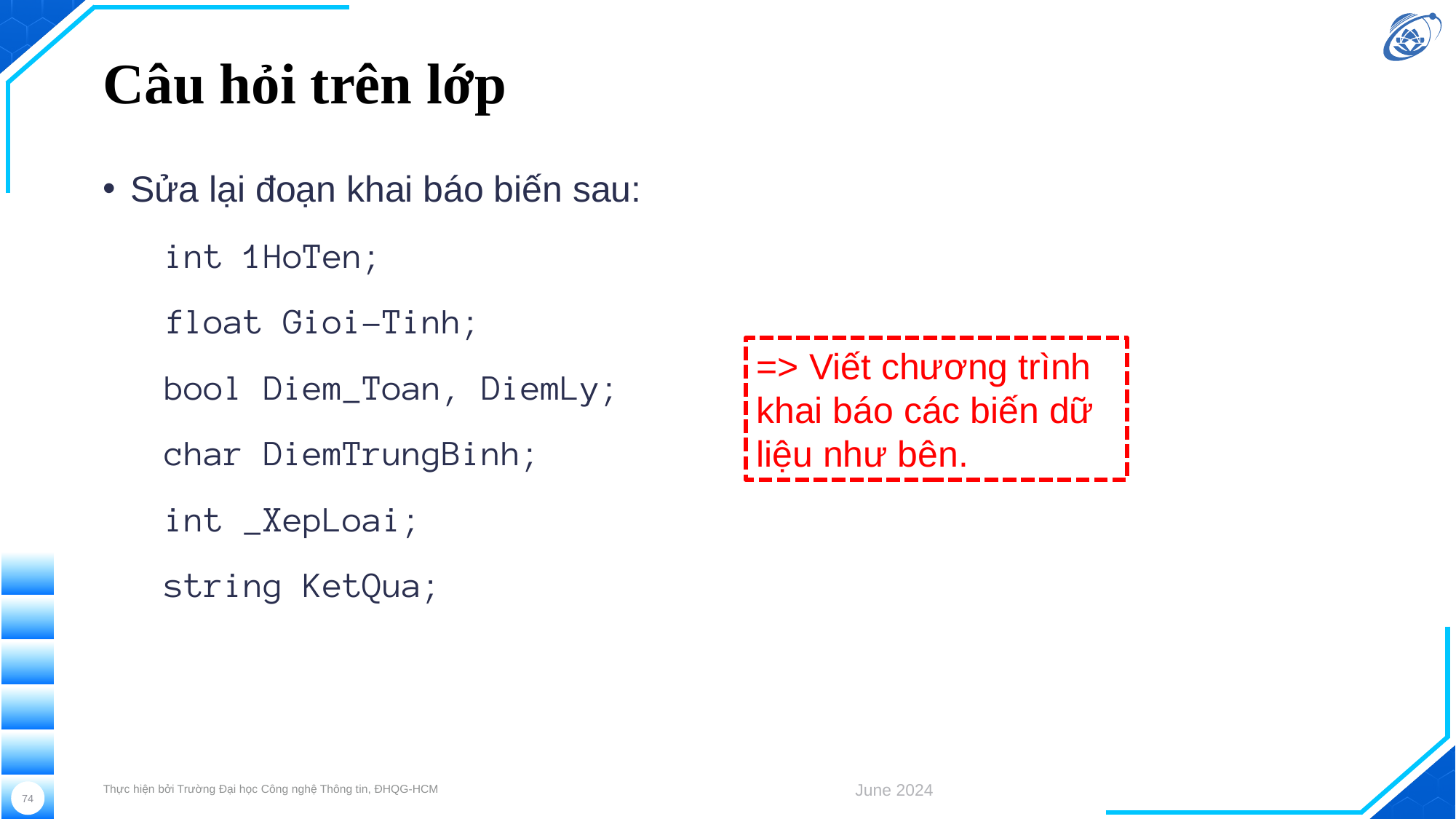

# Câu hỏi trên lớp
Sửa lại đoạn khai báo biến sau:
int 1HoTen;
float Gioi-Tinh;
bool Diem_Toan, DiemLy;
char DiemTrungBinh;
int _XepLoai;
string KetQua;
=> Viết chương trình khai báo các biến dữ liệu như bên.
Thực hiện bởi Trường Đại học Công nghệ Thông tin, ĐHQG-HCM
June 2024
74